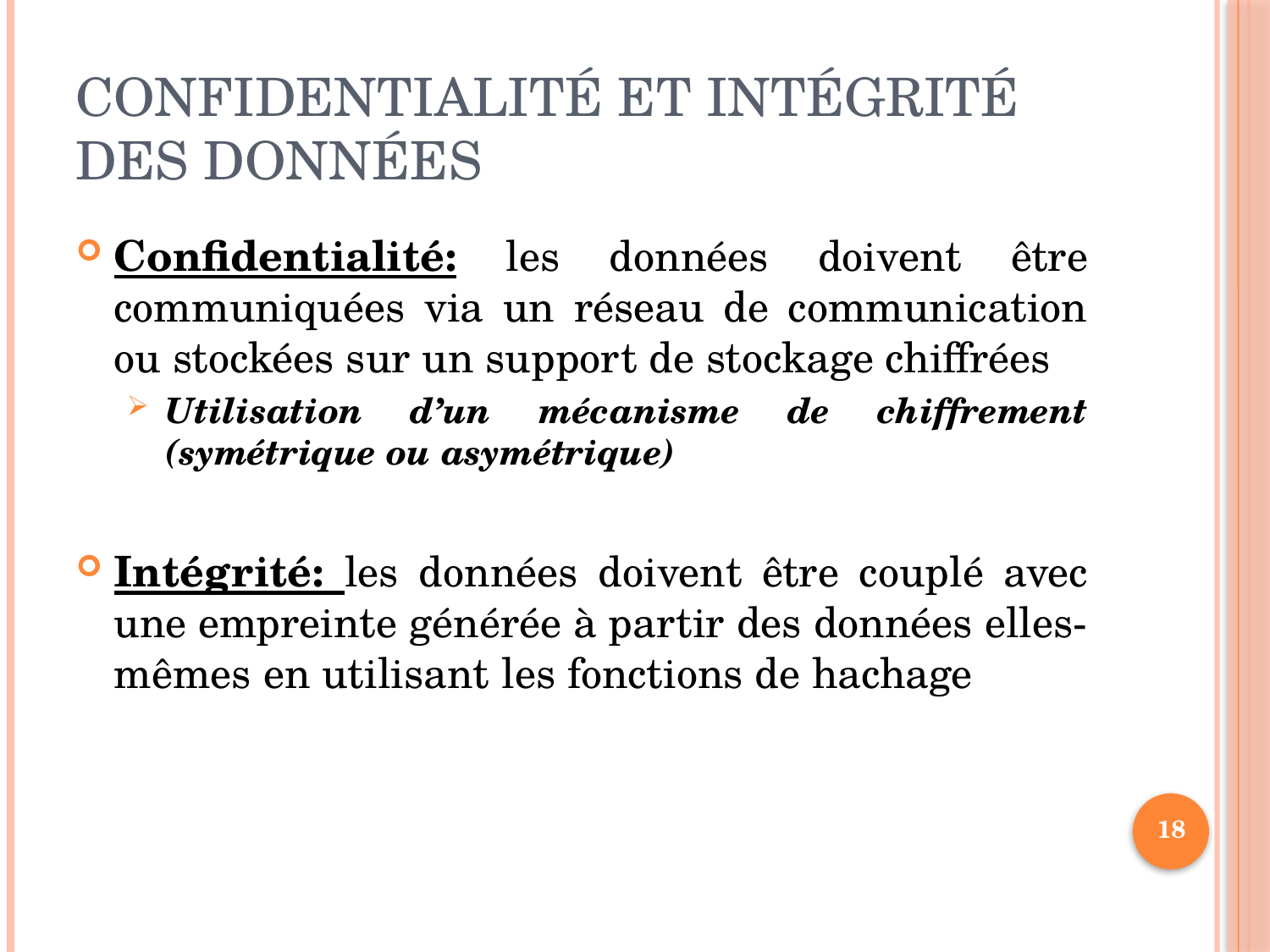

# Confidentialité et intégrité des données
Confidentialité: les données doivent être communiquées via un réseau de communication ou stockées sur un support de stockage chiffrées
Utilisation d’un mécanisme de chiffrement (symétrique ou asymétrique)

Intégrité: les données doivent être couplé avec une empreinte générée à partir des données elles-mêmes en utilisant les fonctions de hachage
18